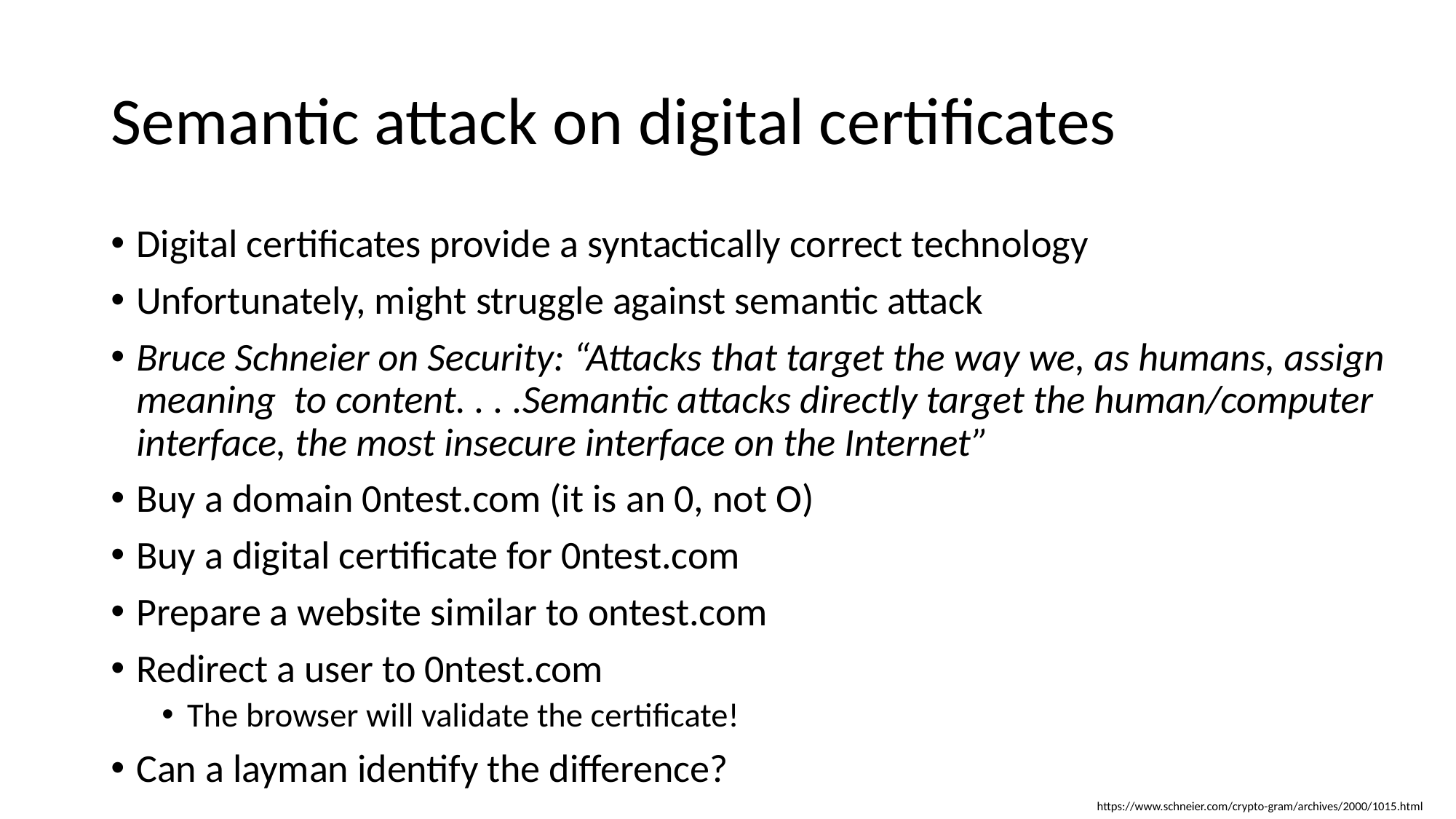

# Semantic attack on digital certificates
Digital certificates provide a syntactically correct technology
Unfortunately, might struggle against semantic attack
Bruce Schneier on Security: “Attacks that target the way we, as humans, assign meaning  to content. . . .Semantic attacks directly target the human/computer interface, the most insecure interface on the Internet”
Buy a domain 0ntest.com (it is an 0, not O)
Buy a digital certificate for 0ntest.com
Prepare a website similar to ontest.com
Redirect a user to 0ntest.com
The browser will validate the certificate!
Can a layman identify the difference?
https://www.schneier.com/crypto-gram/archives/2000/1015.html